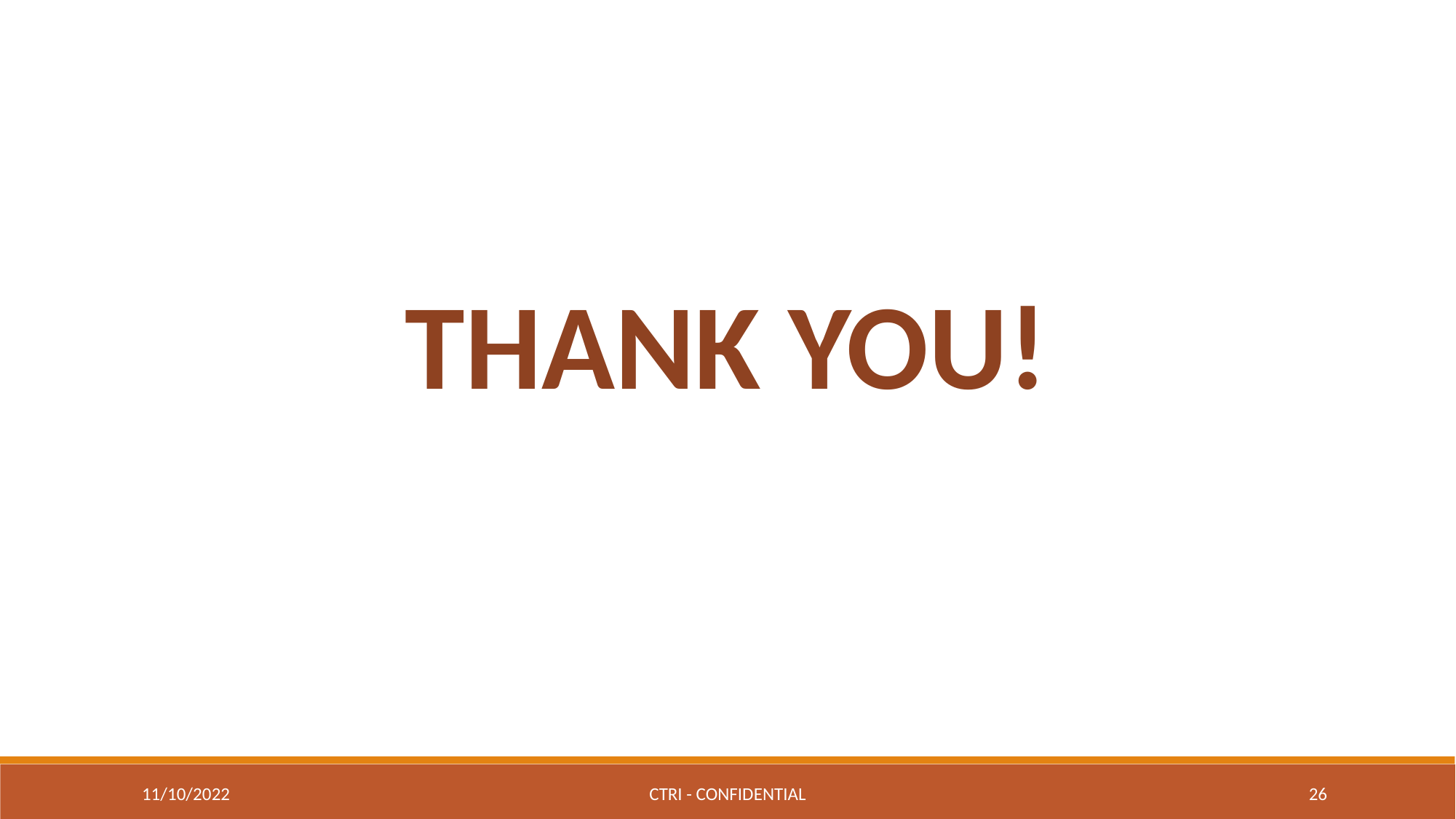

THANK YOU!
11/10/2022
CTRI - CONFIDENTIAL
26